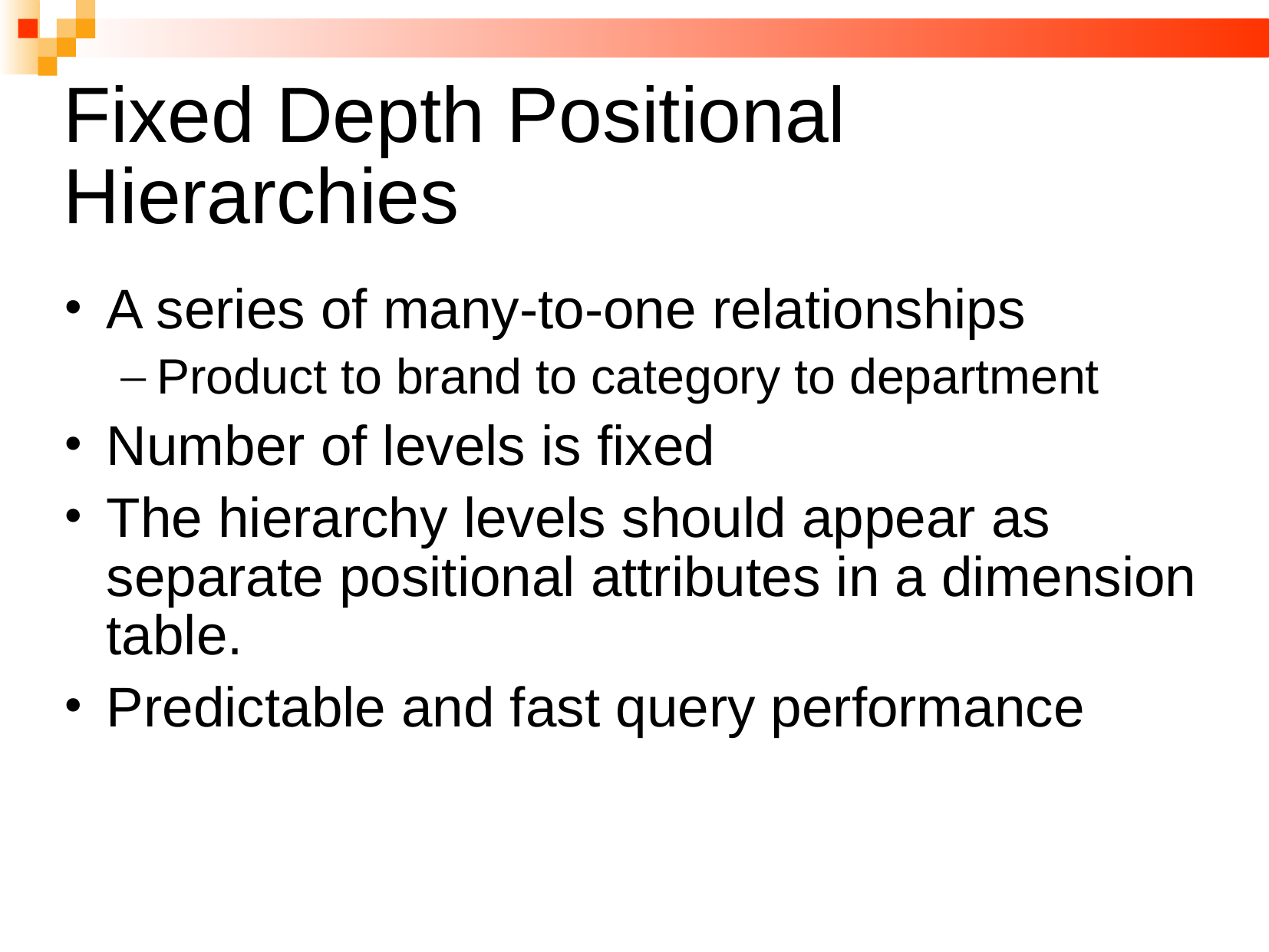

# Fixed Depth Positional Hierarchies
A series of many-to-one relationships
Product to brand to category to department
Number of levels is fixed
The hierarchy levels should appear as separate positional attributes in a dimension table.
Predictable and fast query performance